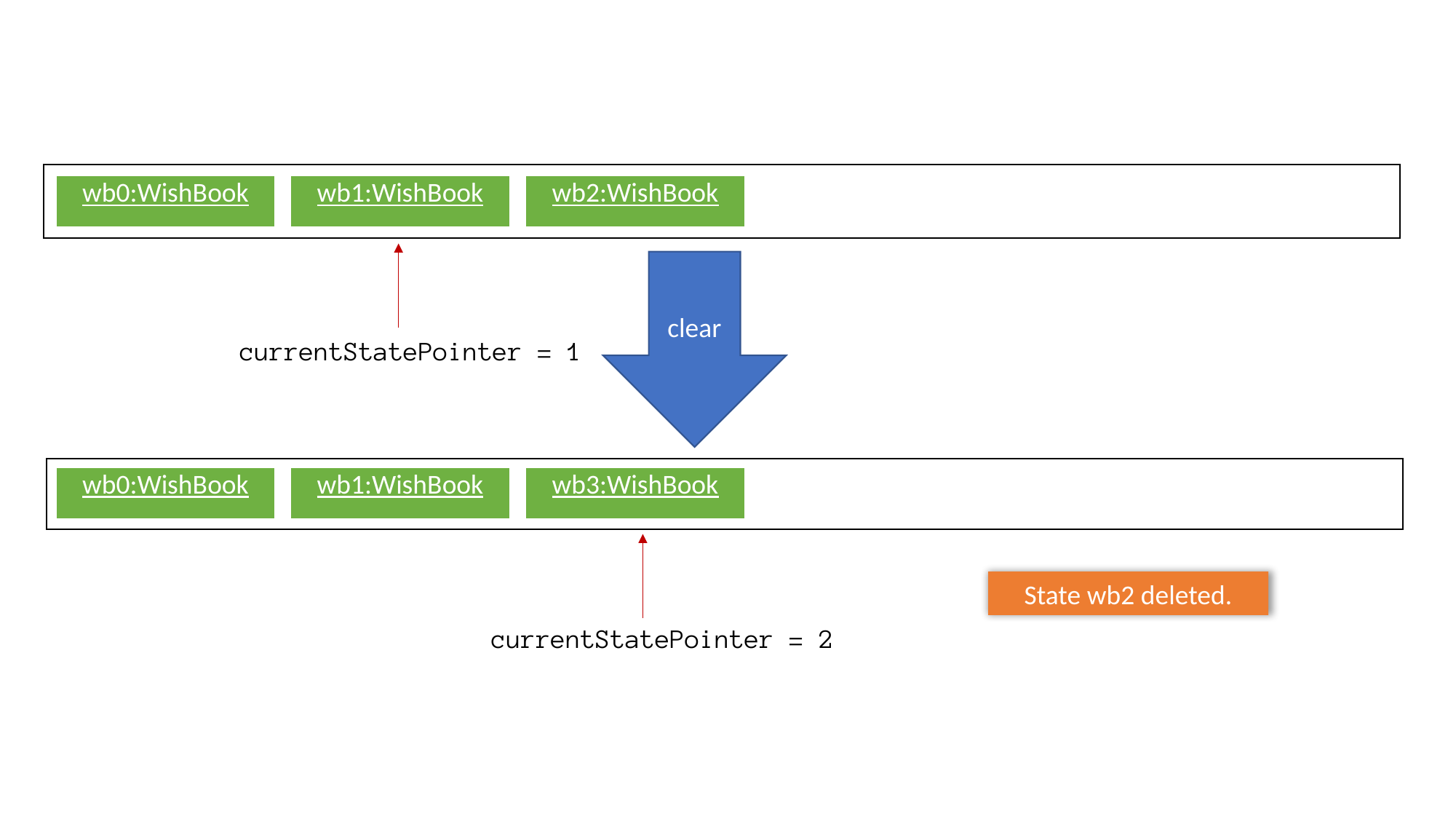

| wb0:WishBook |
| --- |
| wb1:WishBook |
| --- |
| wb2:WishBook |
| --- |
clear
currentStatePointer = 1

| wb0:WishBook |
| --- |
| wb1:WishBook |
| --- |
| wb3:WishBook |
| --- |
State wb2 deleted.
currentStatePointer = 2